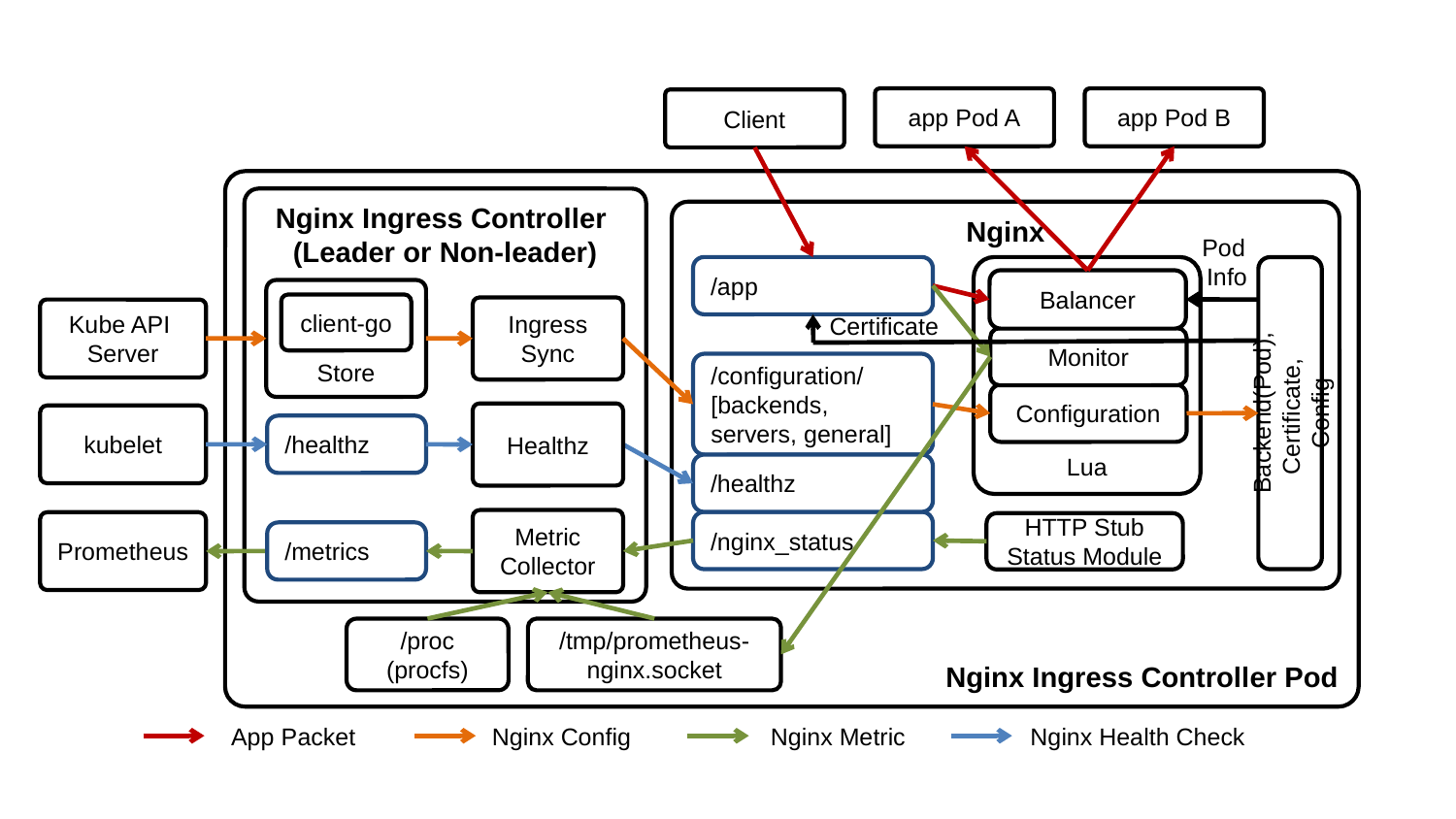

# Nginx Ingress Controller
app Pod A
app Pod B
Client
Nginx Ingress Controller Pod
Nginx Ingress Controller
(Leader or Non-leader)
Nginx
Pod
Info
/app
Lua
Balancer
Store
client-go
Certificate
Ingress Sync
Kube API
Server
Monitor
/configuration/
[backends, servers, general]
Backend(Pod), Certificate,
Config
Configuration
Healthz
kubelet
/healthz
/healthz
Metric
Collector
/nginx_status
Prometheus
HTTP Stub Status Module
/metrics
/proc (procfs)
/tmp/prometheus-nginx.socket
App Packet
Nginx Config
Nginx Metric
Nginx Health Check